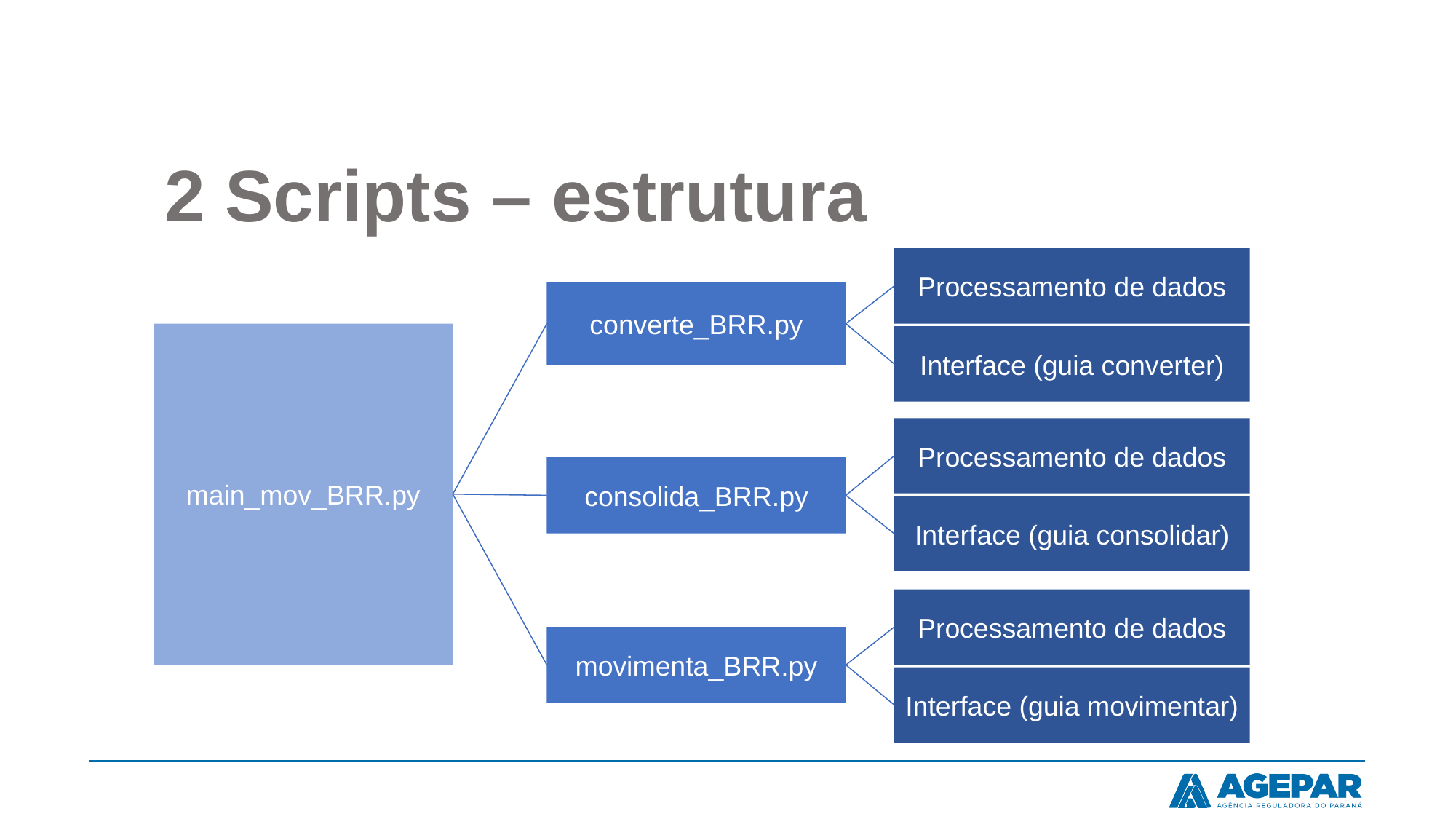

2 Scripts – estrutura
Processamento de dados
converte_BRR.py
main_mov_BRR.py
Interface (guia converter)
Processamento de dados
consolida_BRR.py
Interface (guia consolidar)
Processamento de dados
movimenta_BRR.py
Interface (guia movimentar)